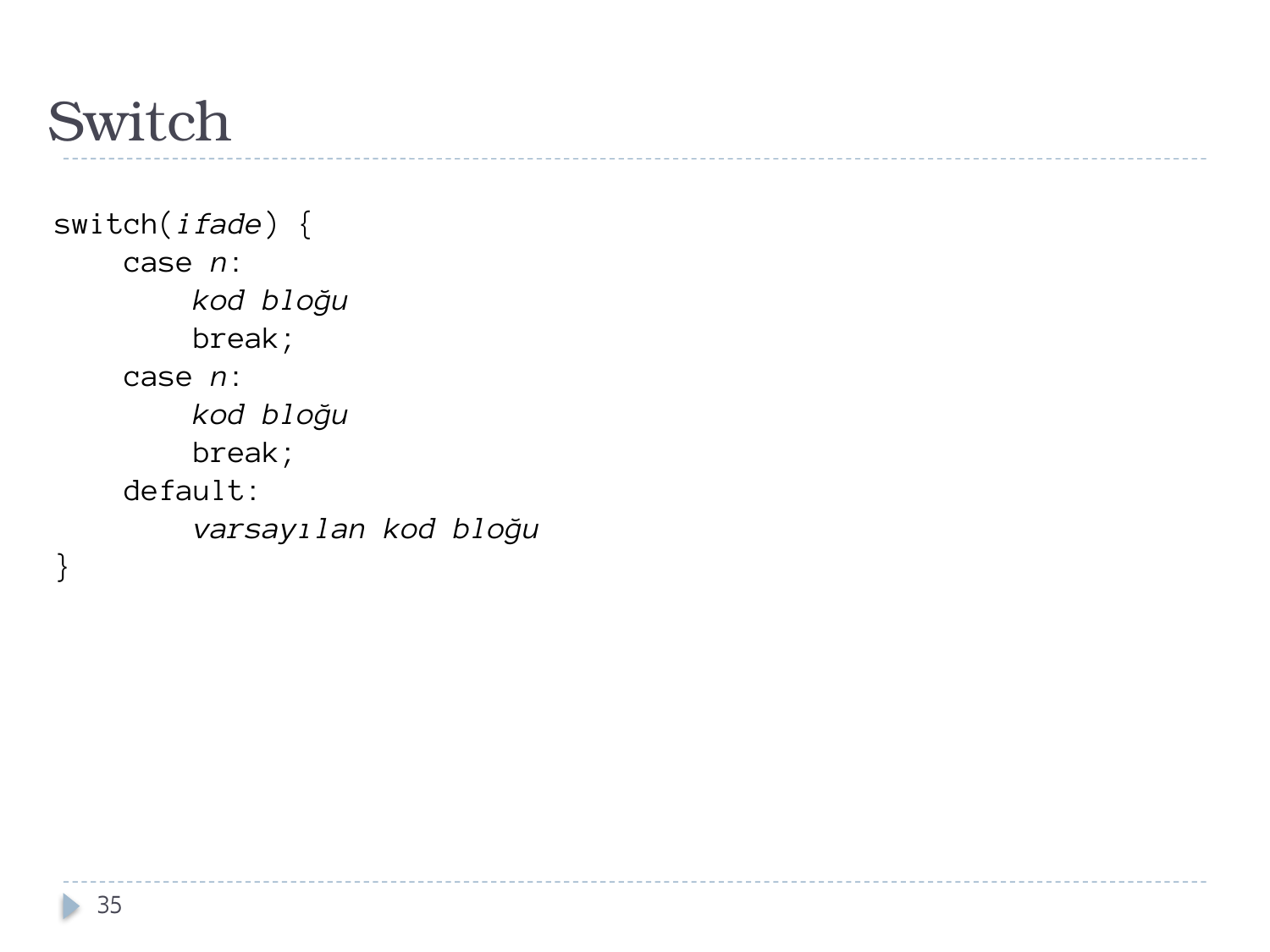

Switch
switch(ifade) {
    case n:
        kod bloğu
        break;
    case n:
        kod bloğu
        break;
    default:
        varsayılan kod bloğu
}
35